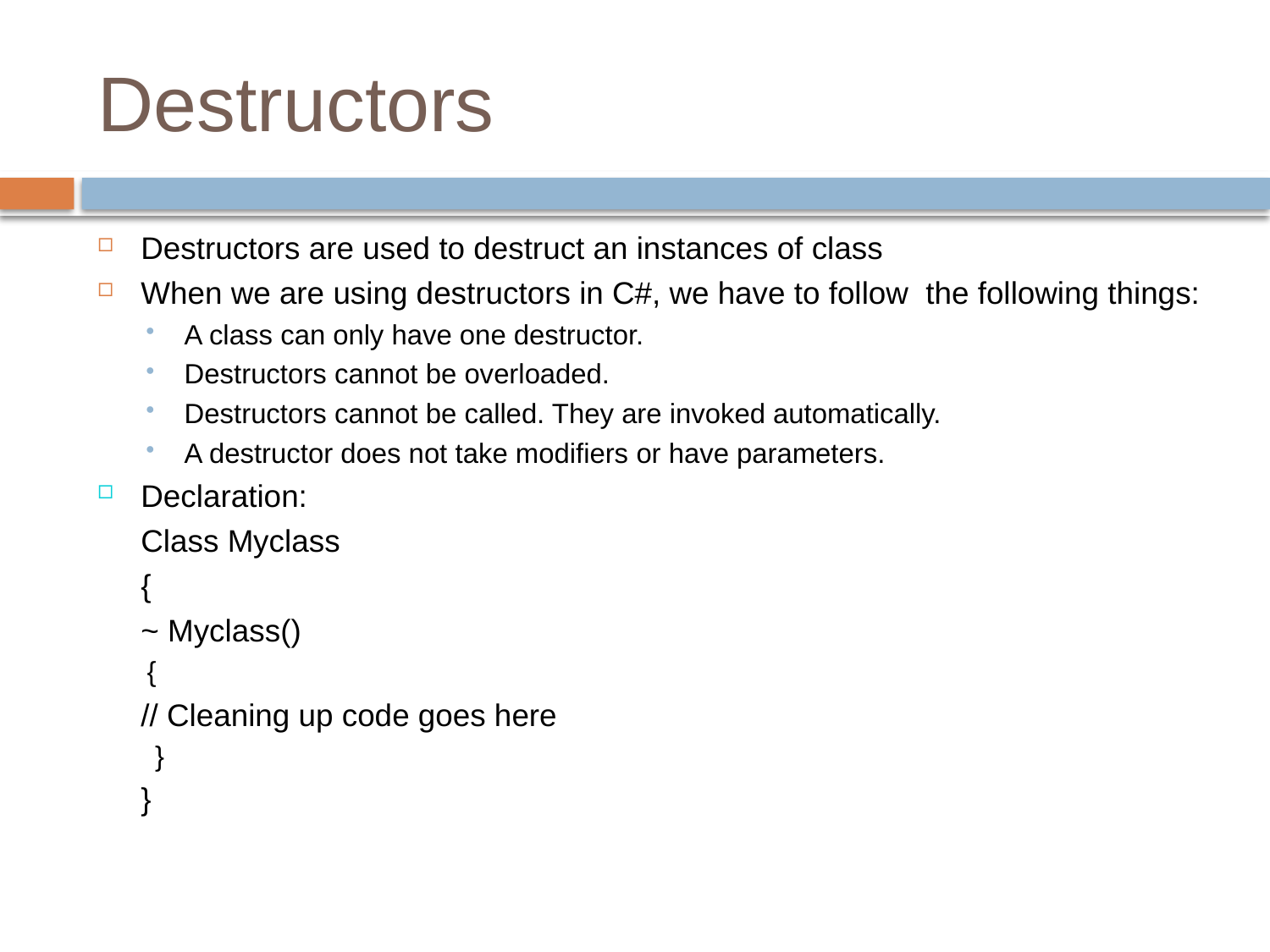

# Destructors
Destructors are used to destruct an instances of class
When we are using destructors in C#, we have to follow  the following things:
A class can only have one destructor.
Destructors cannot be overloaded.
Destructors cannot be called. They are invoked automatically.
A destructor does not take modifiers or have parameters.
Declaration:
	Class Myclass
	{
	~ Myclass()
{
	// Cleaning up code goes here
 }
	}